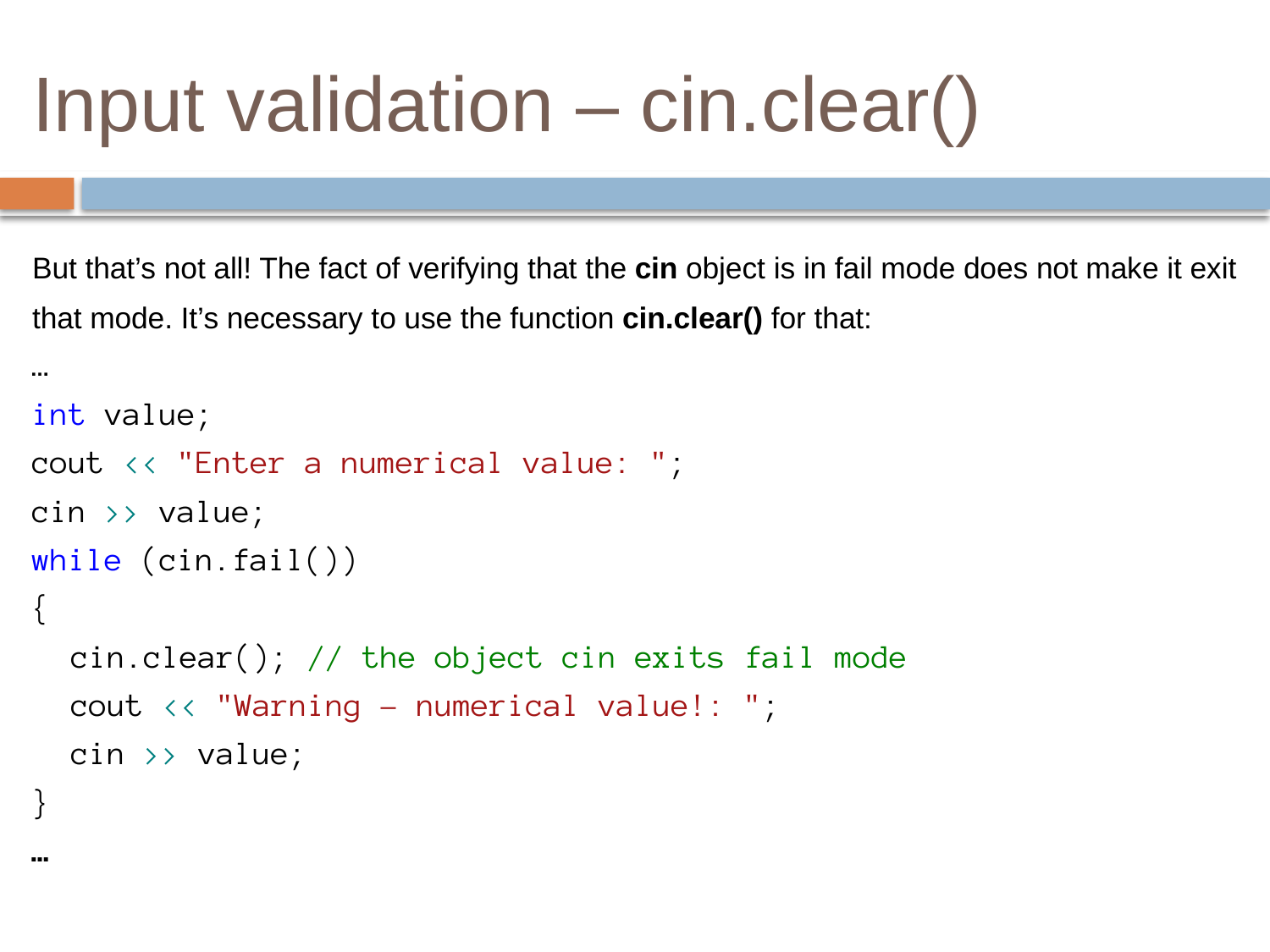

# Input validation – cin.clear()
But that’s not all! The fact of verifying that the cin object is in fail mode does not make it exit that mode. It’s necessary to use the function cin.clear() for that:
…
int value;
cout << "Enter a numerical value: ";
cin >> value;
while (cin.fail())
{
	cin.clear(); // the object cin exits fail mode
	cout << "Warning – numerical value!: ";
	cin >> value;
}
…